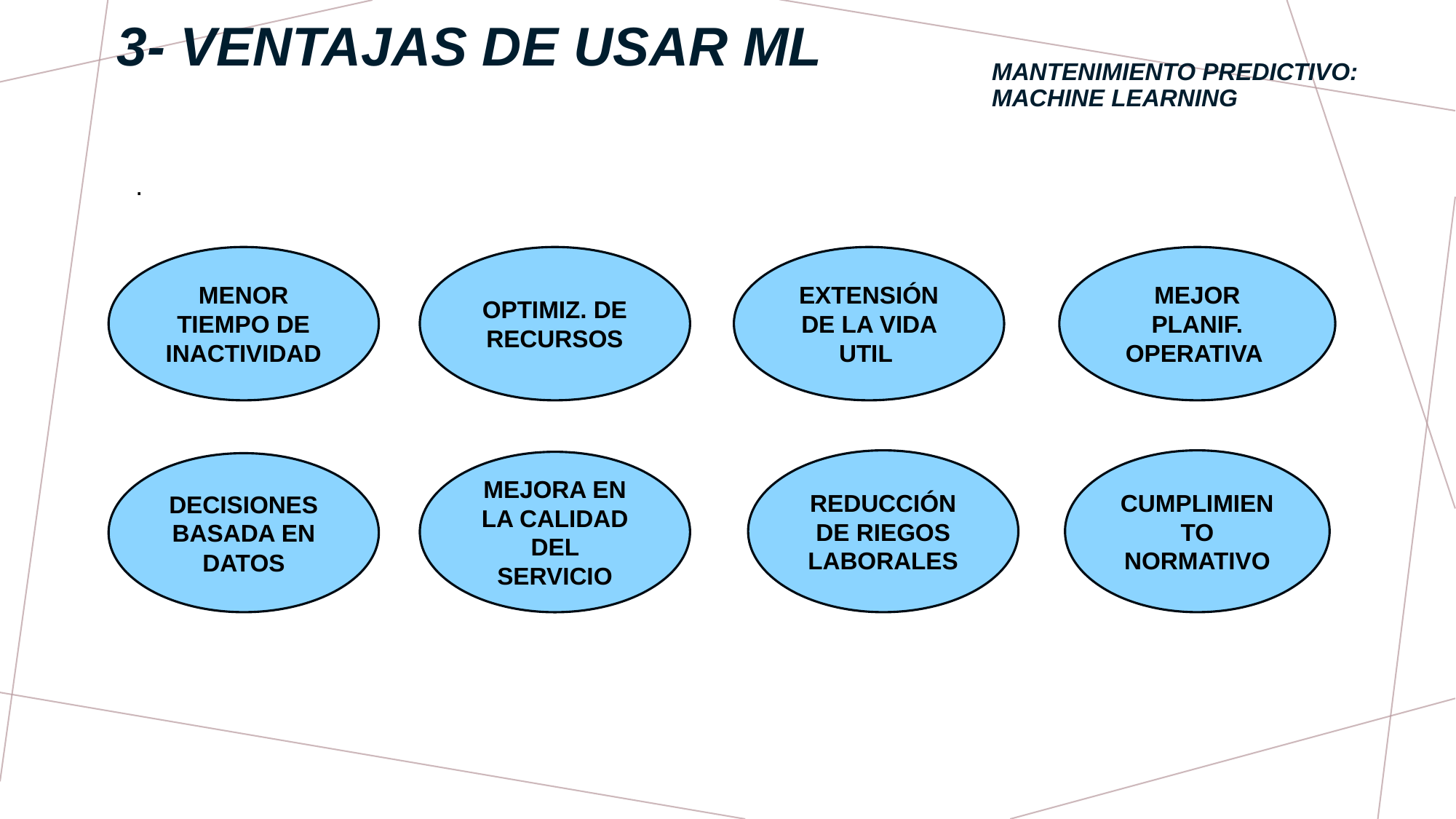

Mantenimiento Predictivo: mACHINE LEARNING
3- VENTAJAS DE USAR ml
.
MENOR TIEMPO DE INACTIVIDAD
OPTIMIZ. DE RECURSOS
EXTENSIÓN DE LA VIDA UTIL
MEJOR PLANIF. OPERATIVA
REDUCCIÓN DE RIEGOS LABORALES
CUMPLIMIENTO NORMATIVO
MEJORA EN LA CALIDAD DEL SERVICIO
DECISIONES BASADA EN DATOS